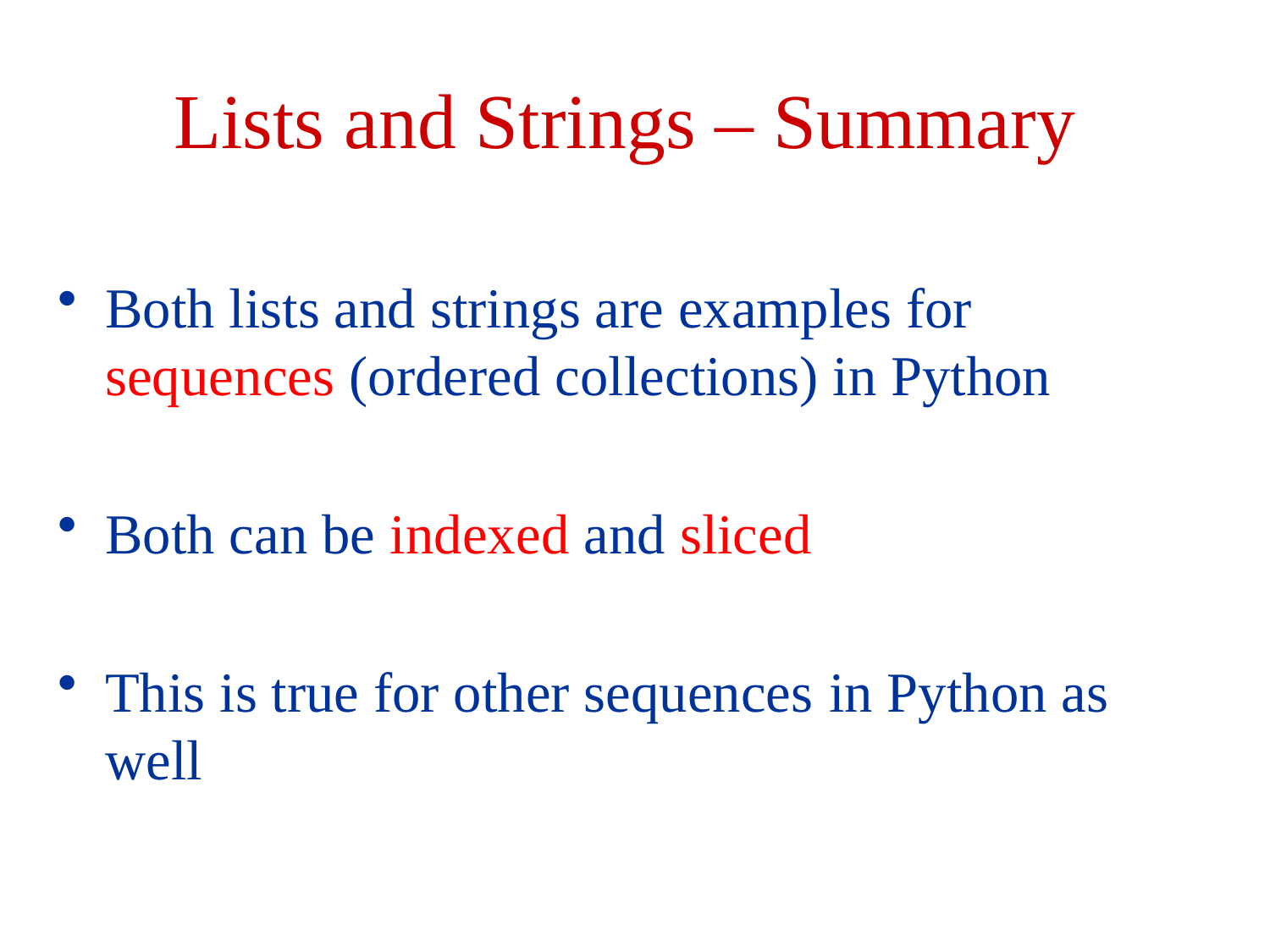

# Lists and Strings – Summary

Both lists and strings are examples for sequences (ordered collections) in Python

Both can be indexed and sliced

This is true for other sequences in Python as well